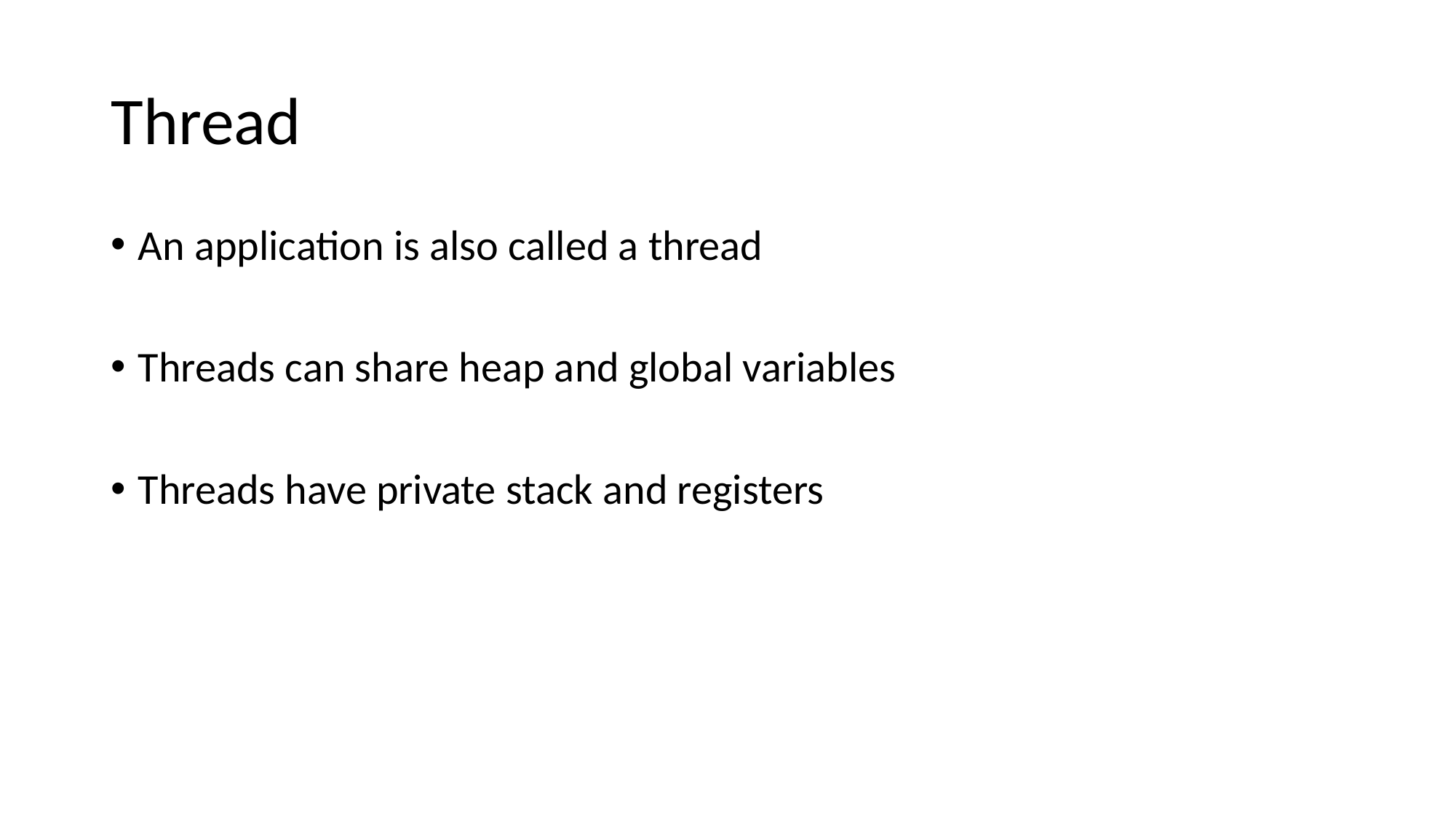

# Thread
An application is also called a thread

Threads can share heap and global variables

Threads have private stack and registers